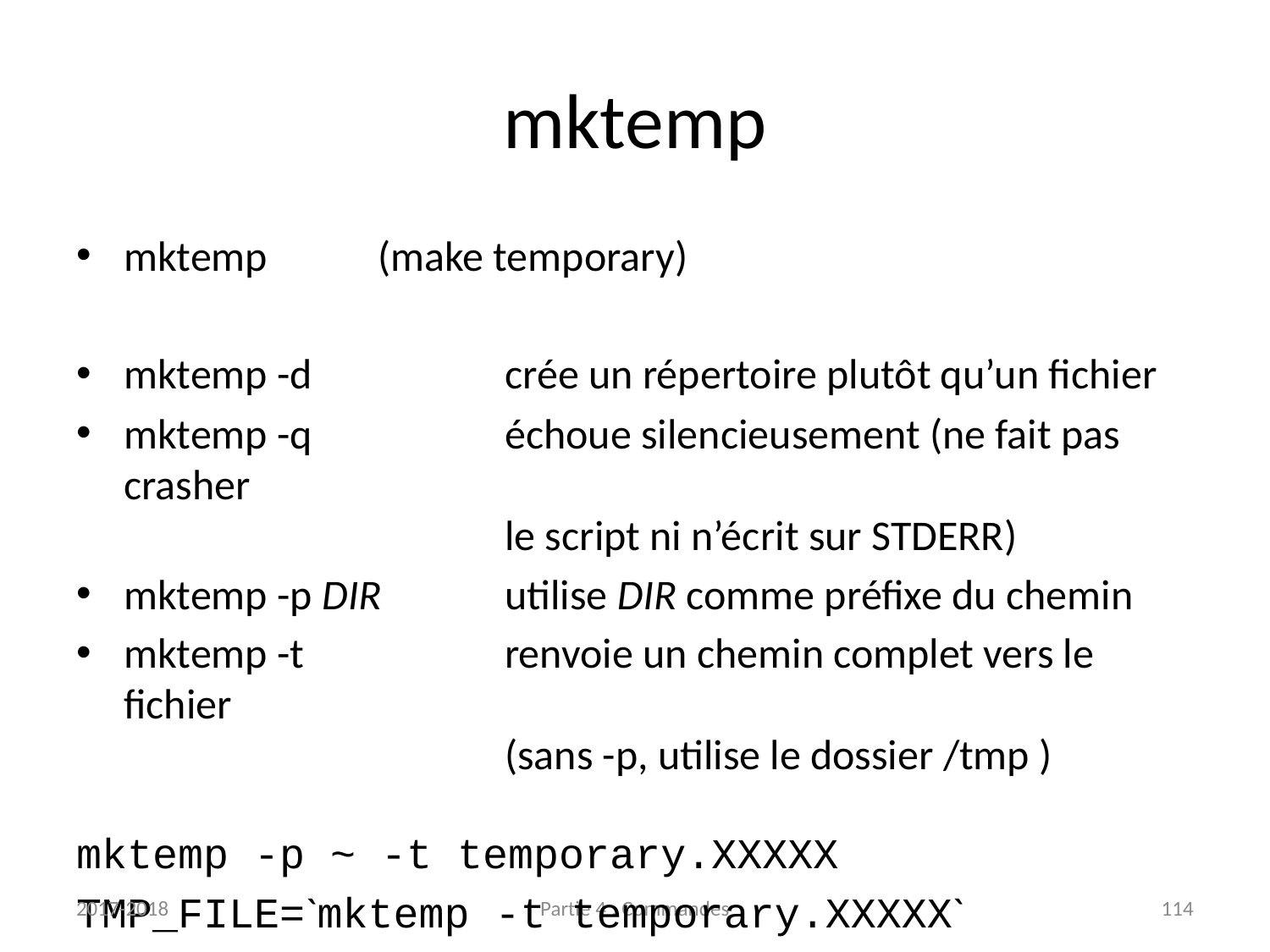

# mktemp
mktemp	(make temporary)

mktemp -d		crée un répertoire plutôt qu’un fichier
mktemp -q		échoue silencieusement (ne fait pas crasher
			le script ni n’écrit sur STDERR)
mktemp -p DIR	utilise DIR comme préfixe du chemin
mktemp -t		renvoie un chemin complet vers le fichier
			(sans -p, utilise le dossier /tmp )

mktemp -p ~ -t temporary.XXXXX
TMP_FILE=`mktemp -t temporary.XXXXX`

2017-2018
Partie 4 : Commandes
114